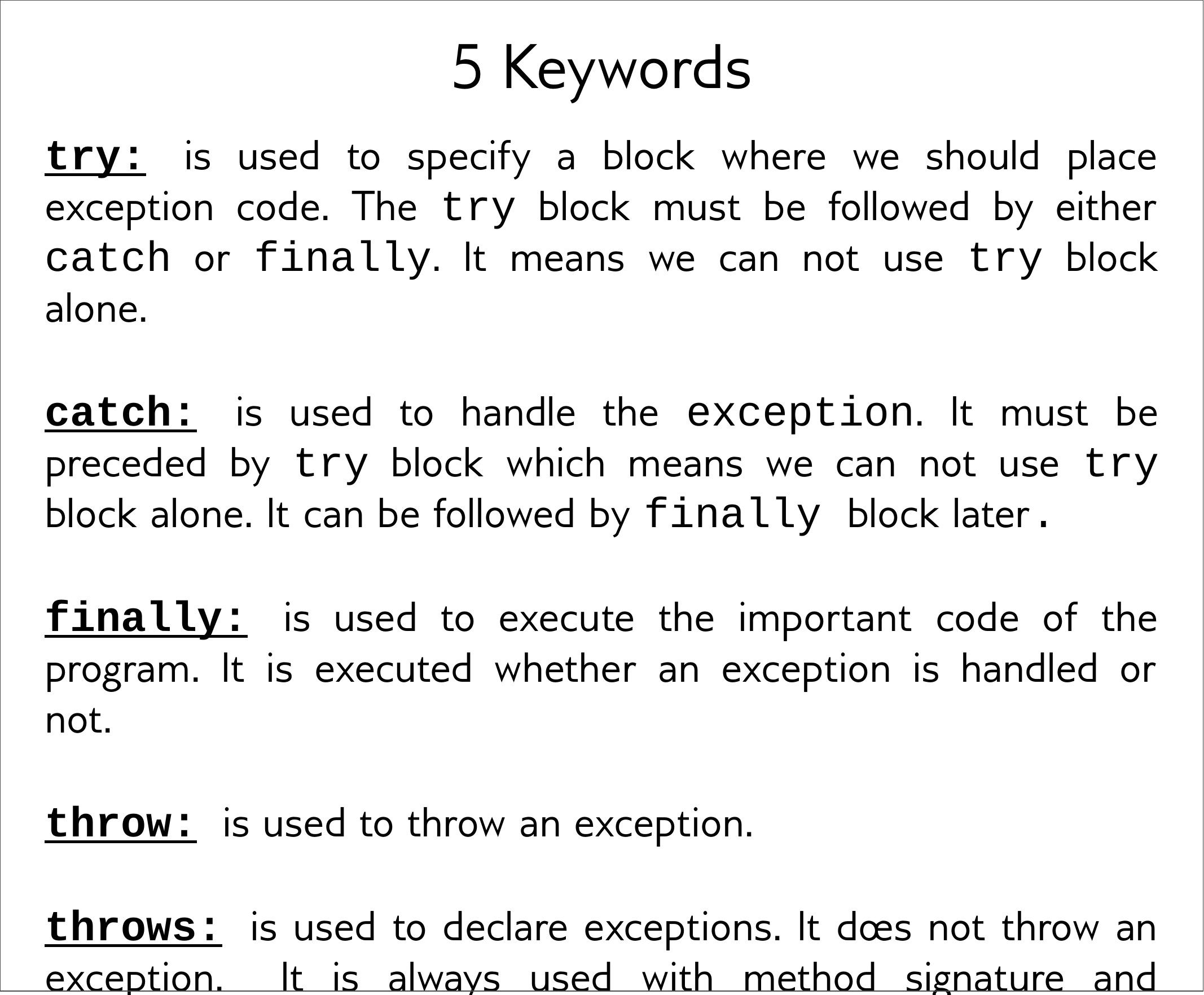

# 5 Keywords
try: is used to specify a block where we should place exception code. The try block must be followed by either catch or finally. It means we can not use try block alone.

catch: is used to handle the exception. It must be preceded by try block which means we can not use try block alone. It can be followed by finally block later.

finally: is used to execute the important code of the program. It is executed whether an exception is handled or not.

throw: is used to throw an exception.

throws: is used to declare exceptions. It does not throw an exception.  It is always used with method signature and specifies that there may occur an exception in the method.